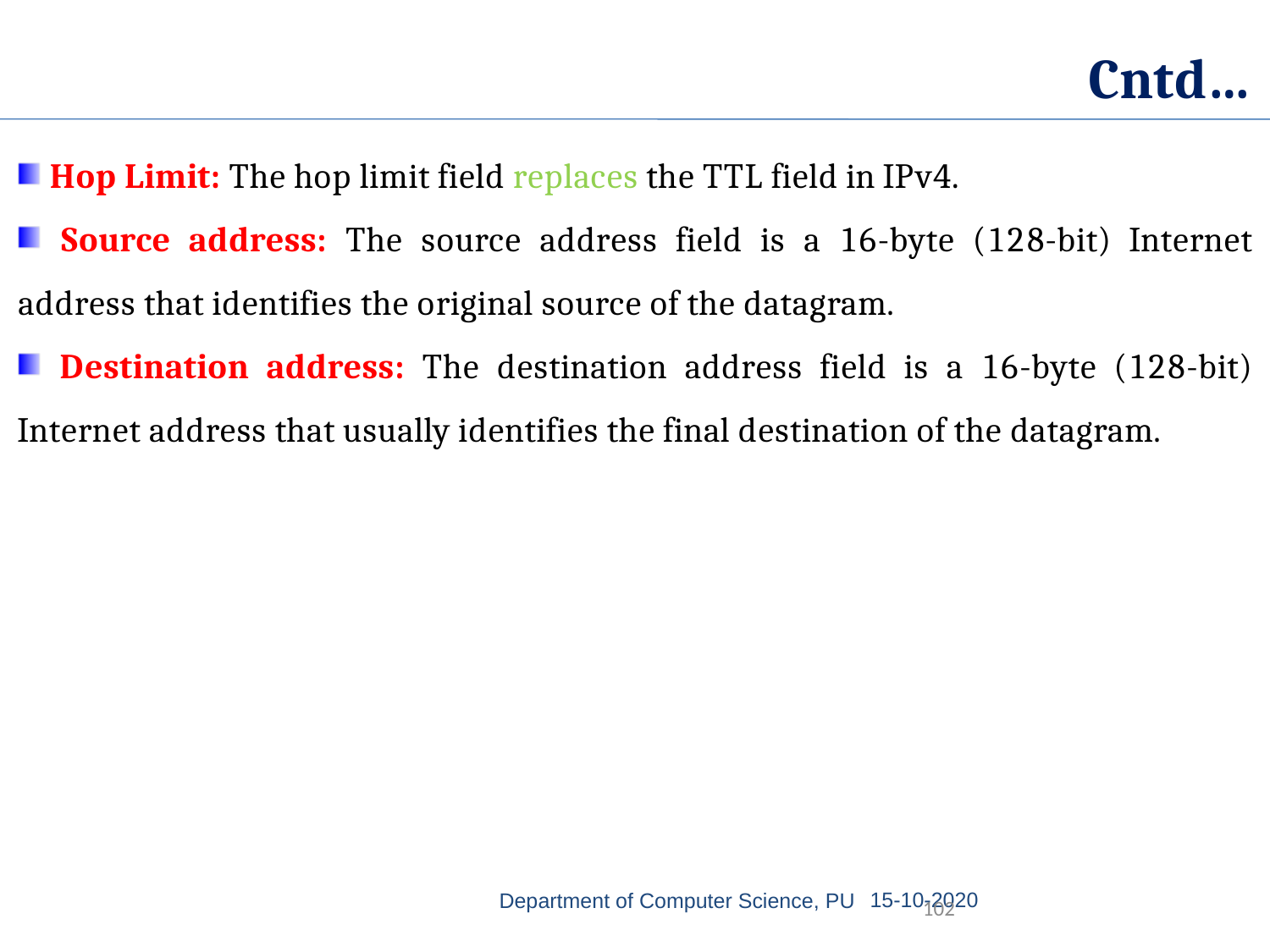

Cntd…
 Hop Limit: The hop limit field replaces the TTL field in IPv4.
 Source address: The source address field is a 16-byte (128-bit) Internet address that identifies the original source of the datagram.
 Destination address: The destination address field is a 16-byte (128-bit) Internet address that usually identifies the final destination of the datagram.
15-10-2020
Department of Computer Science, PU
102